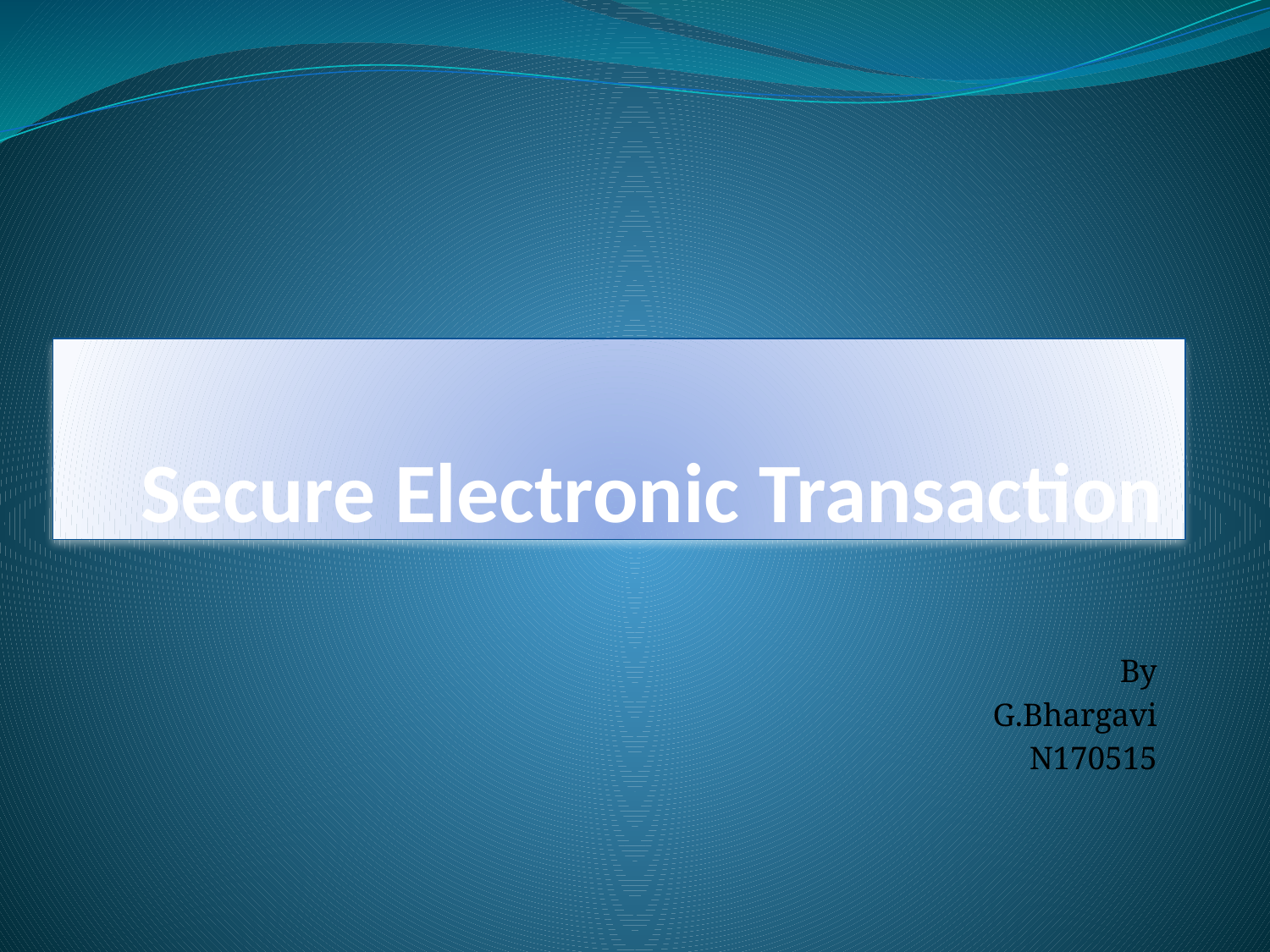

# Secure Electronic Transaction
By
G.Bhargavi
N170515